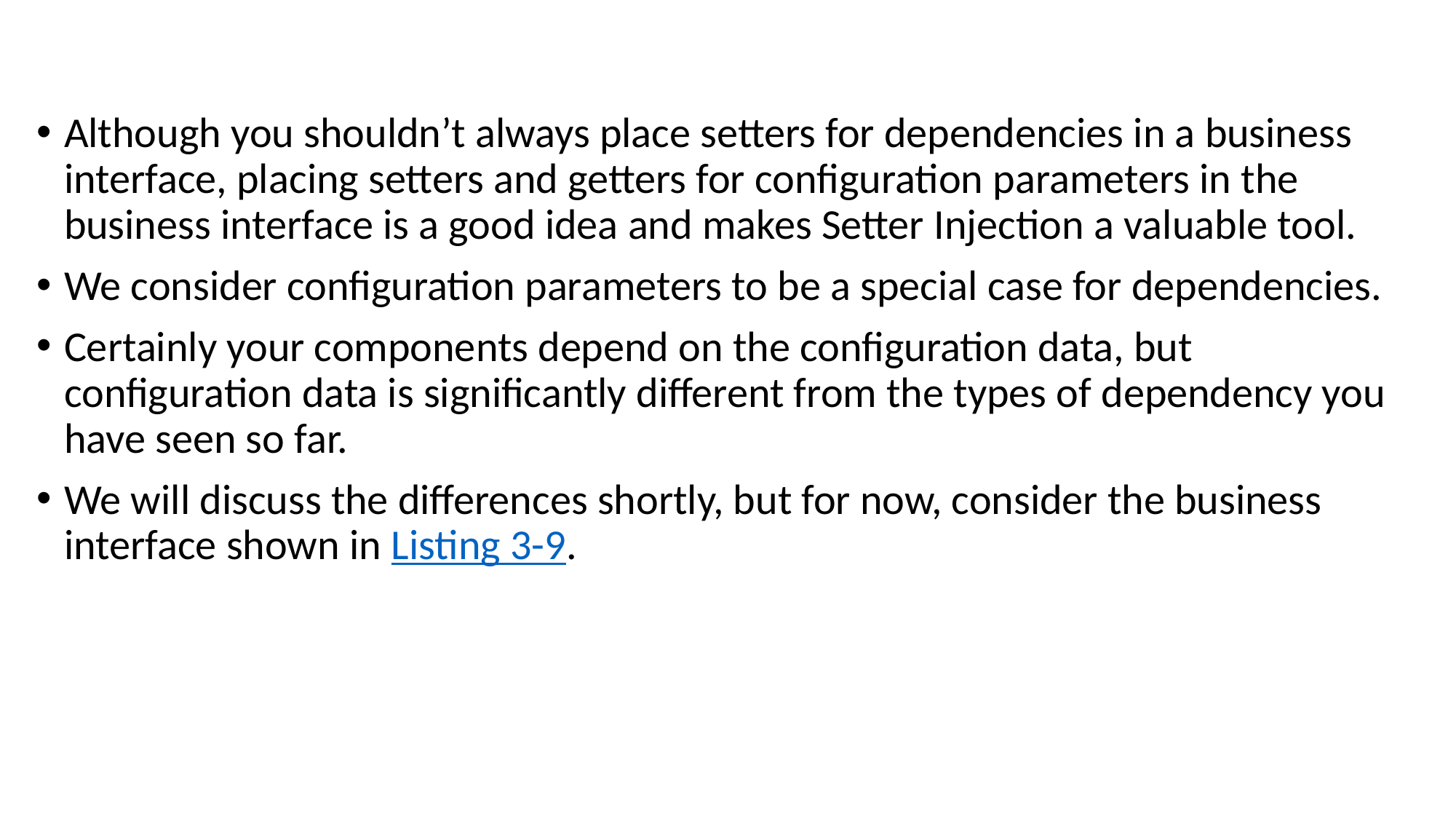

#
Although you shouldn’t always place setters for dependencies in a business interface, placing setters and getters for configuration parameters in the business interface is a good idea and makes Setter Injection a valuable tool.
We consider configuration parameters to be a special case for dependencies.
Certainly your components depend on the configuration data, but configuration data is significantly different from the types of dependency you have seen so far.
We will discuss the differences shortly, but for now, consider the business interface shown in Listing 3-9.